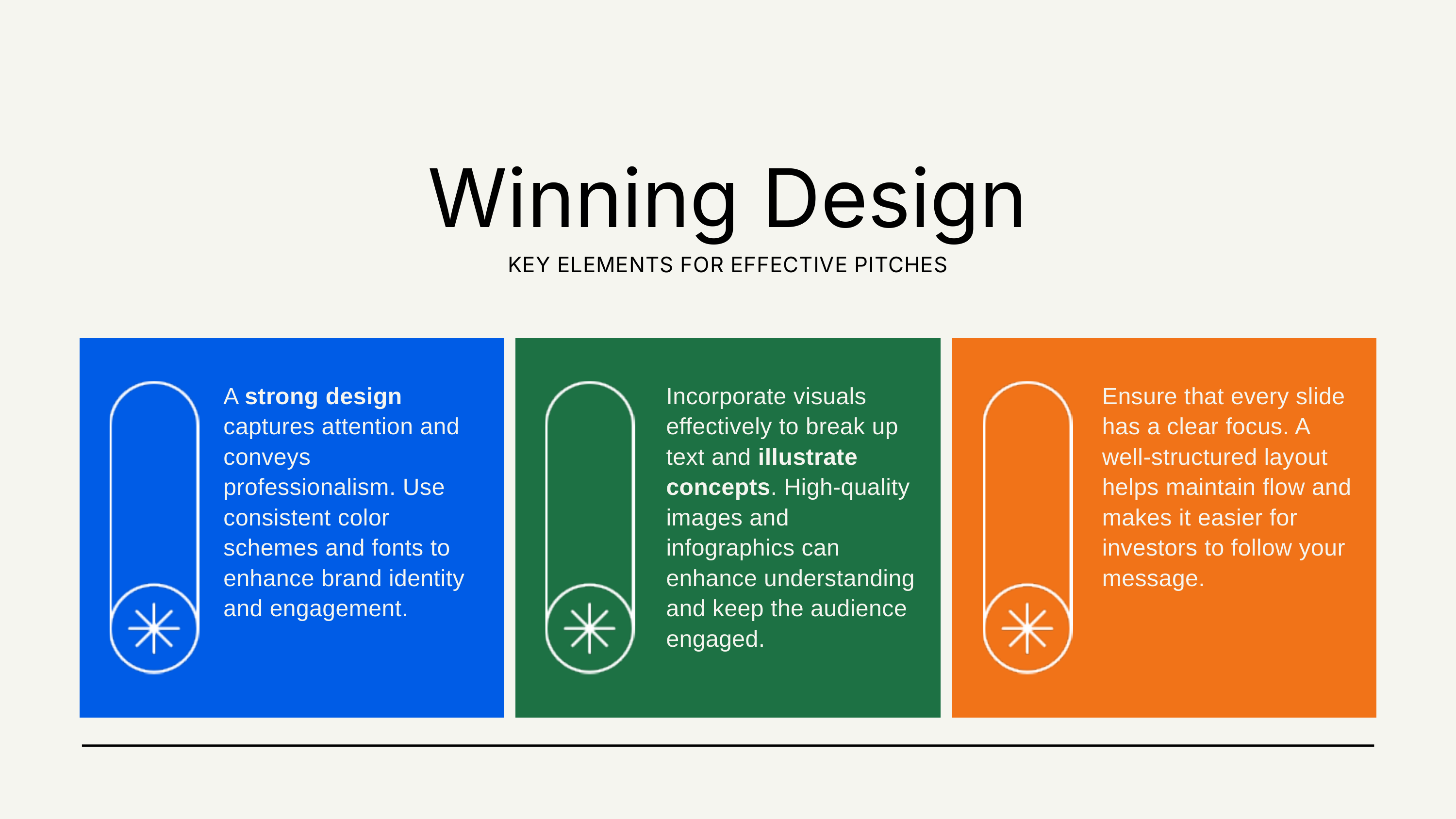

Winning Design
KEY ELEMENTS FOR EFFECTIVE PITCHES

Incorporate visuals effectively to break up text and illustrate concepts. High-quality images and infographics can enhance understanding and keep the audience engaged.
Ensure that every slide has a clear focus. A well-structured layout helps maintain flow and makes it easier for investors to follow your message.
A strong design captures attention and conveys professionalism. Use consistent color schemes and fonts to enhance brand identity and engagement.